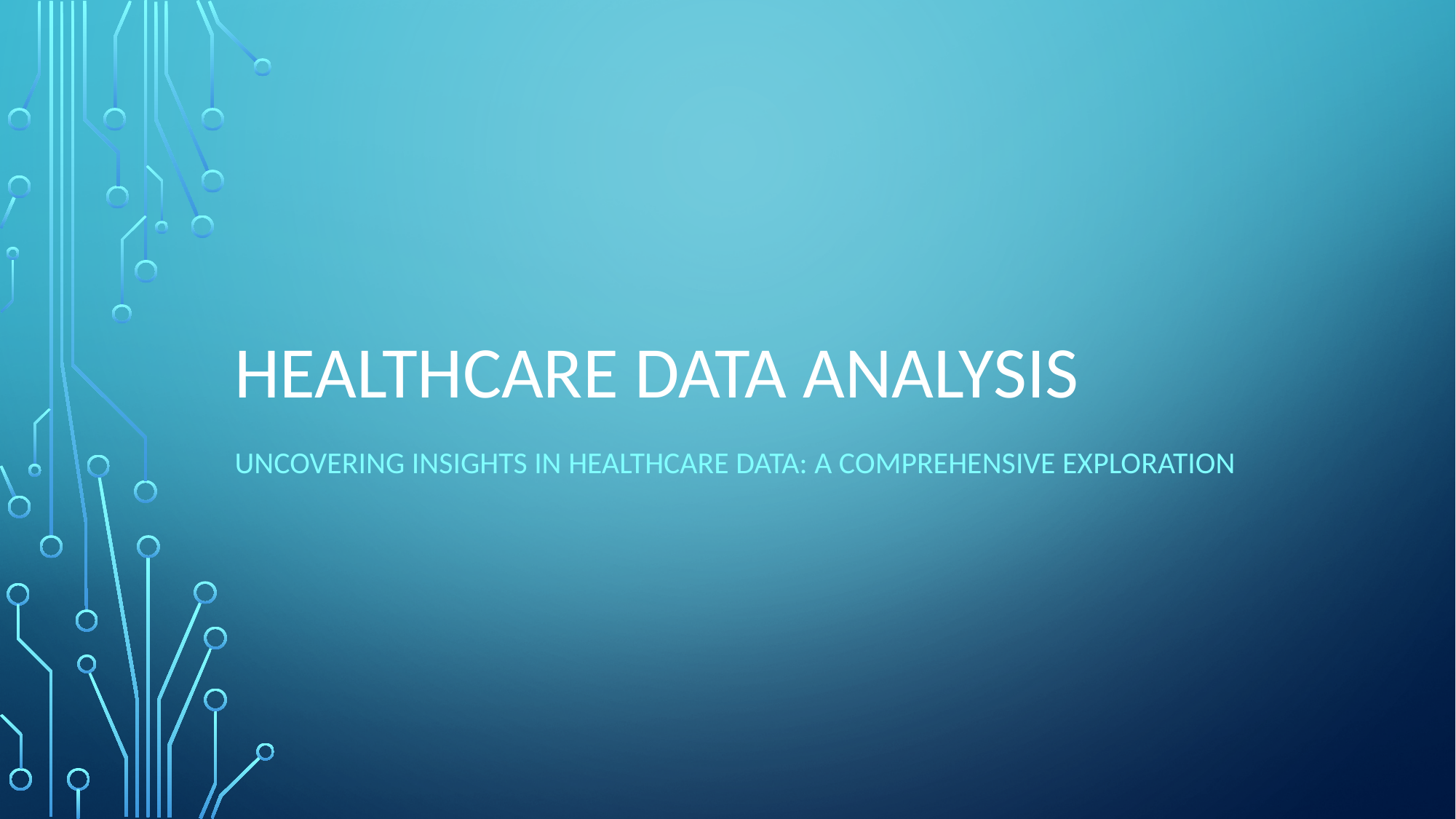

# Healthcare Data Analysis
Uncovering Insights in Healthcare Data: A Comprehensive Exploration